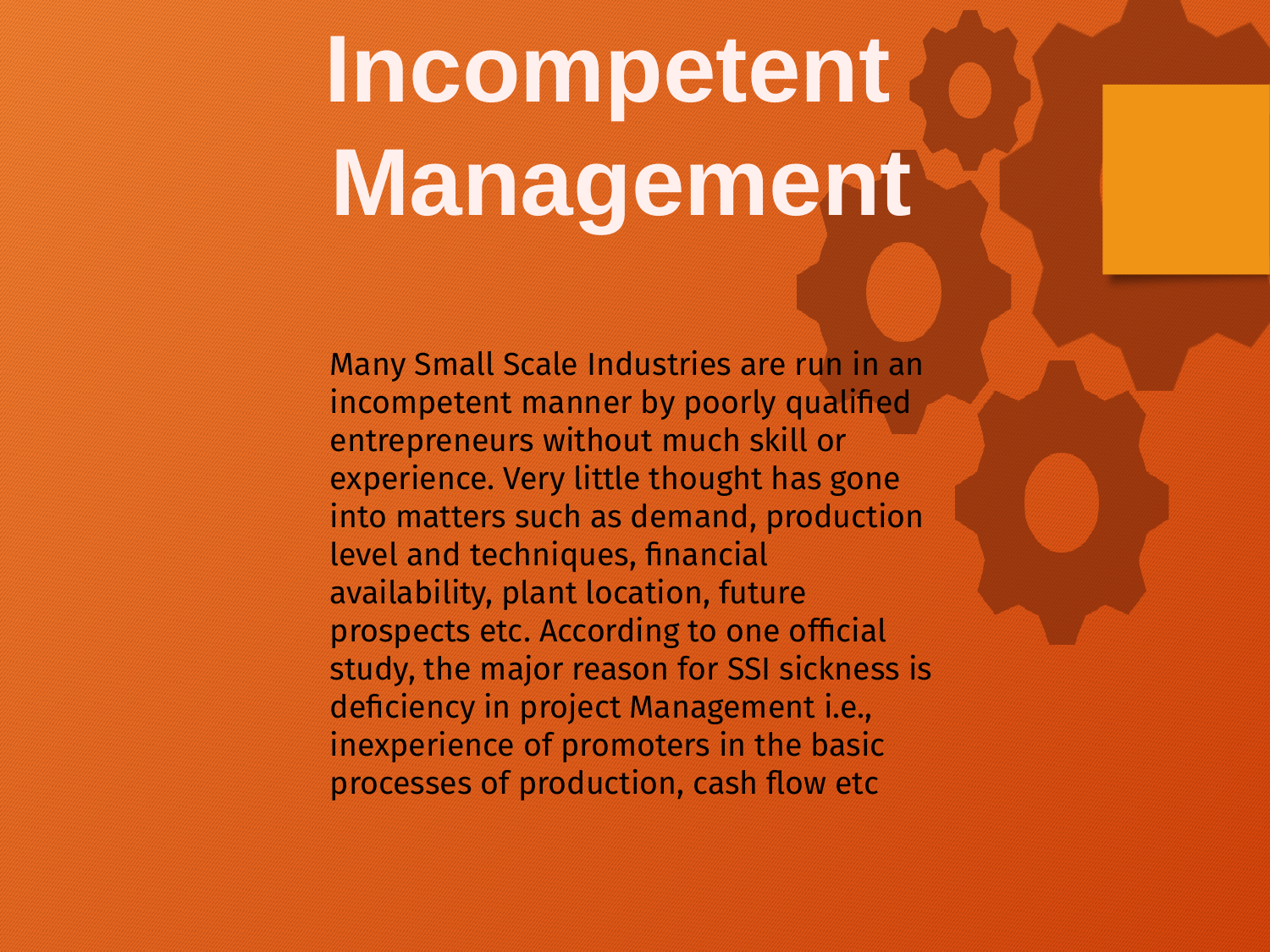

Incompetent
 Management

Many Small Scale Industries are run in an incompetent manner by poorly qualified entrepreneurs without much skill or experience. Very little thought has gone into matters such as demand, production level and techniques, financial availability, plant location, future prospects etc. According to one official study, the major reason for SSI sickness is deficiency in project Management i.e., inexperience of promoters in the basic processes of production, cash flow etc